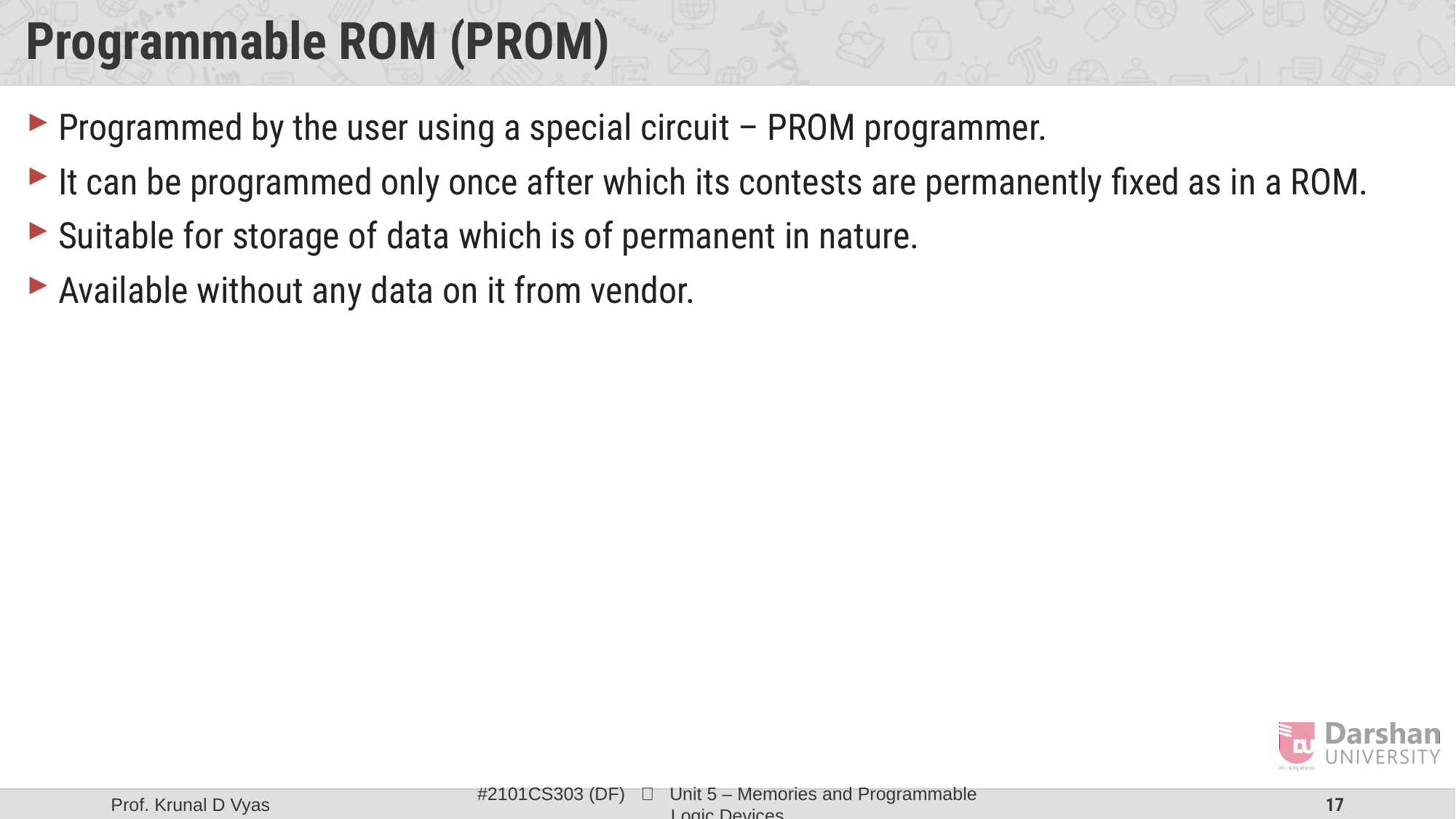

# Programmable ROM (PROM)
Programmed by the user using a special circuit – PROM programmer.
It can be programmed only once after which its contests are permanently fixed as in a ROM.
Suitable for storage of data which is of permanent in nature.
Available without any data on it from vendor.